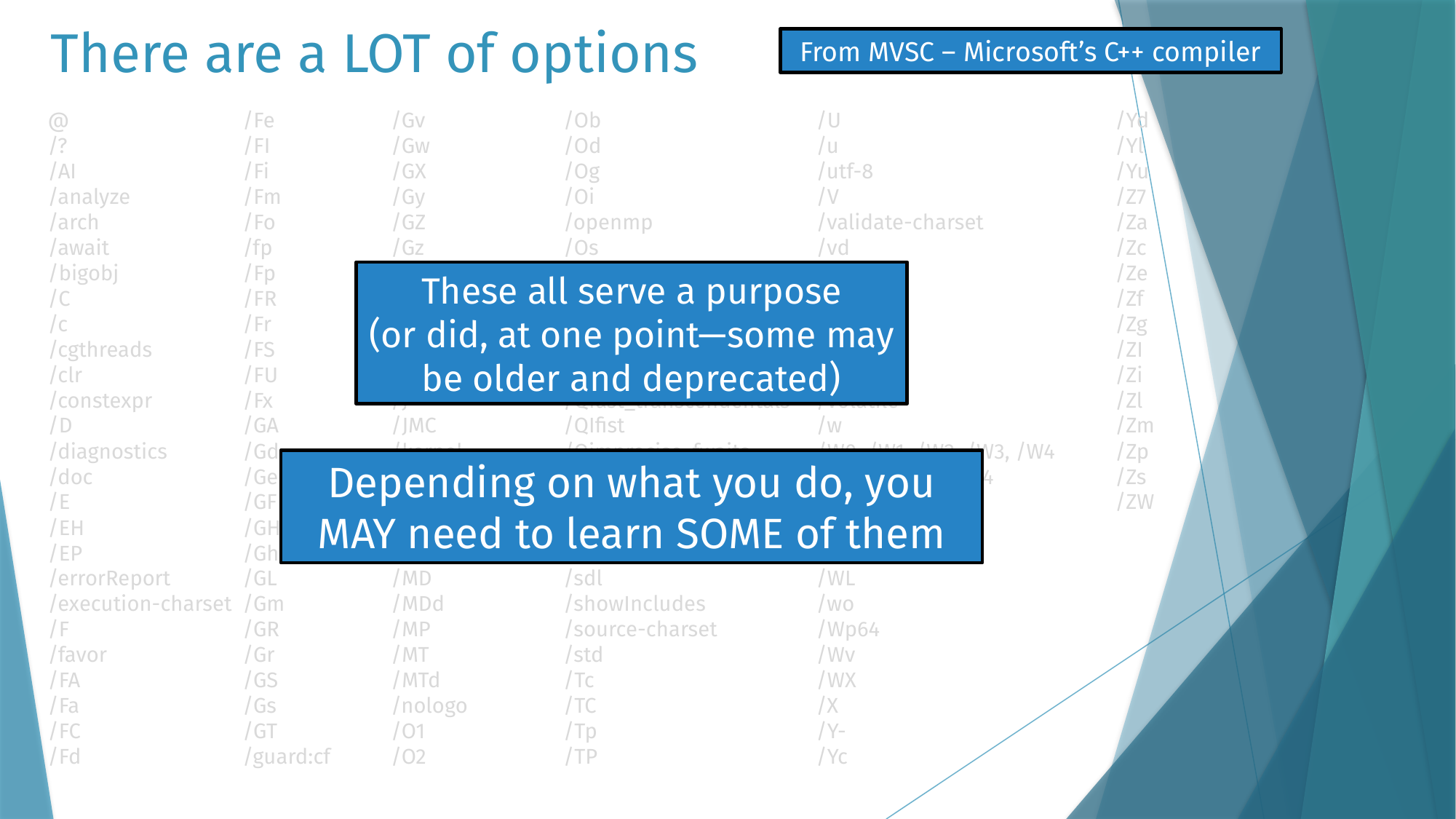

# There are a LOT of options
From MVSC – Microsoft’s C++ compiler
@
/?
/AI
/analyze
/arch
/await
/bigobj
/C
/c
/cgthreads
/clr
/constexpr
/D
/diagnostics
/doc
/E
/EH
/EP
/errorReport
/execution-charset
/F
/favor
/FA
/Fa
/FC
/Fd
/Fe
/FI
/Fi
/Fm
/Fo
/fp
/Fp
/FR
/Fr
/FS
/FU
/Fx
/GA
/Gd
/Ge
/GF
/GH
/Gh
/GL
/Gm
/GR
/Gr
/GS
/Gs
/GT
/guard:cf
/Gv
/Gw
/GX
/Gy
/GZ
/Gz
/H
/HELP
/homeparams
/hotpatch
/I
/J
/JMC
/kernel
/LD
/LDd
/link
/LN
/MD
/MDd
/MP
/MT
/MTd
/nologo
/O1
/O2
/Ob
/Od
/Og
/Oi
/openmp
/Os
/Ot
/Ox
/Oy
/P
/permissive-
/Qfast_transcendentals
/QIfist
/Qimprecise_fwaits
/Qpar
/Qsafe_fp_loads
/Qvec-report
/RTC
/sdl
/showIncludes
/source-charset
/std
/Tc
/TC
/Tp
/TP
/U
/u
/utf-8
/V
/validate-charset
/vd
/vmb
/vmg
/vmm
/vms
/vmv
/volatile
/w
/W0, /W1, /W2, /W3, /W4
/w1, /w2, /w3, /w4
/Wall
/wd
/we
/WL
/wo
/Wp64
/Wv
/WX
/X
/Y-
/Yc
/Yd
/Yl
/Yu
/Z7
/Za
/Zc
/Ze
/Zf
/Zg
/ZI
/Zi
/Zl
/Zm
/Zp
/Zs
/ZW
These all serve a purpose
(or did, at one point—some may be older and deprecated)
Depending on what you do, you MAY need to learn SOME of them